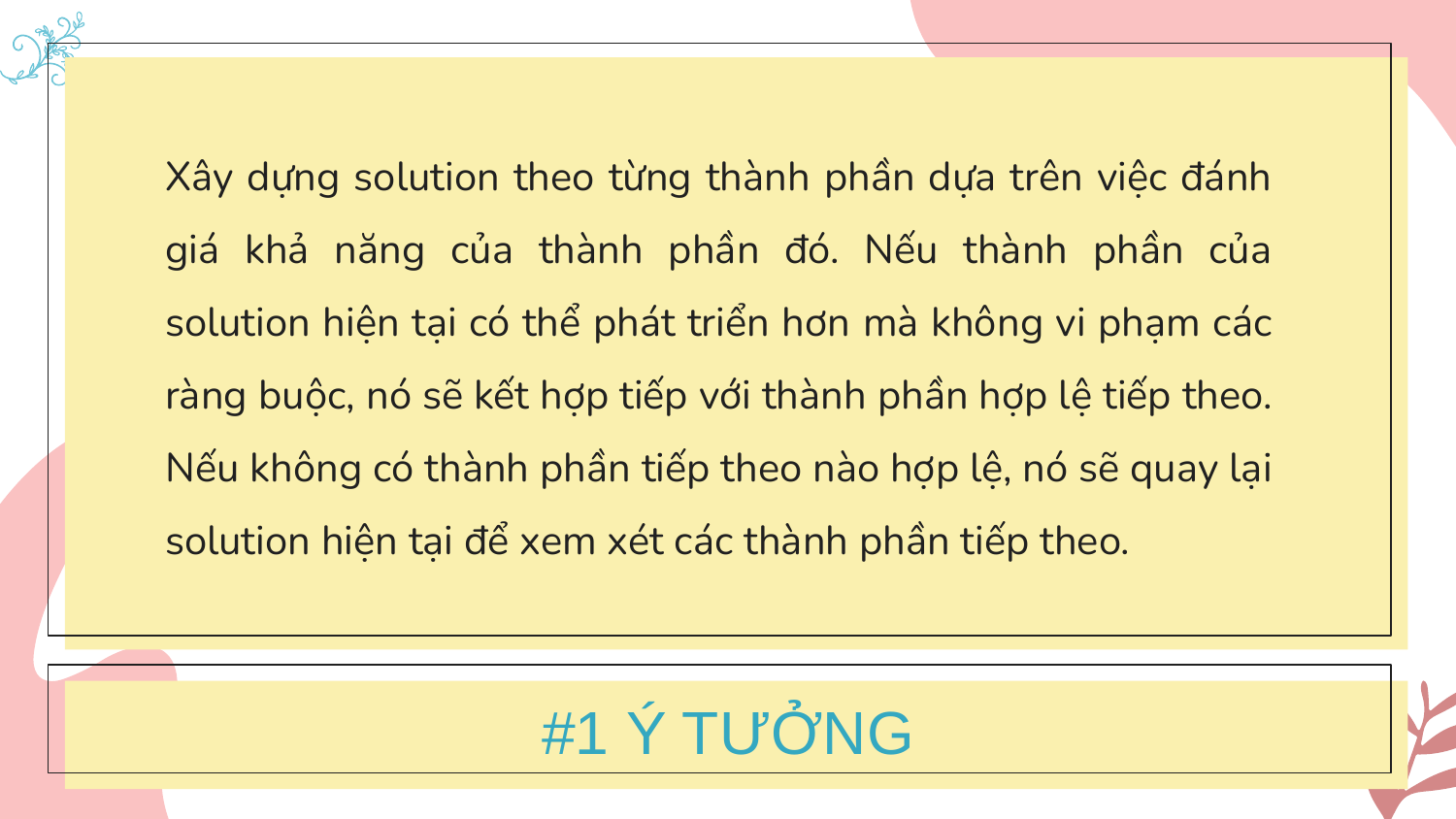

Xây dựng solution theo từng thành phần dựa trên việc đánh giá khả năng của thành phần đó. Nếu thành phần của solution hiện tại có thể phát triển hơn mà không vi phạm các ràng buộc, nó sẽ kết hợp tiếp với thành phần hợp lệ tiếp theo. Nếu không có thành phần tiếp theo nào hợp lệ, nó sẽ quay lại solution hiện tại để xem xét các thành phần tiếp theo.
# #1 Ý TƯỞNG